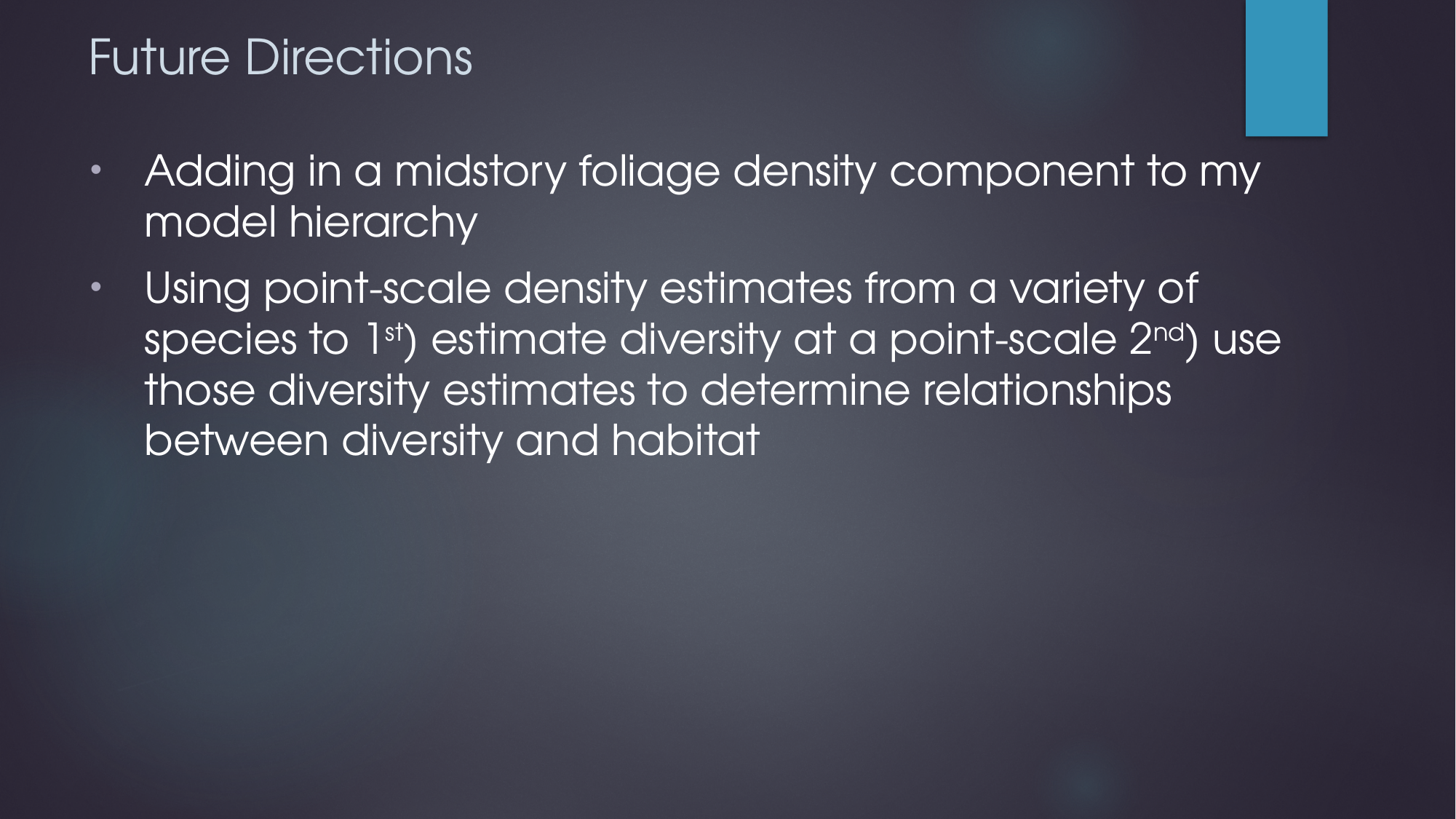

Future Directions
Adding in a midstory foliage density component to my model hierarchy
Using point-scale density estimates from a variety of species to 1st) estimate diversity at a point-scale 2nd) use those diversity estimates to determine relationships between diversity and habitat